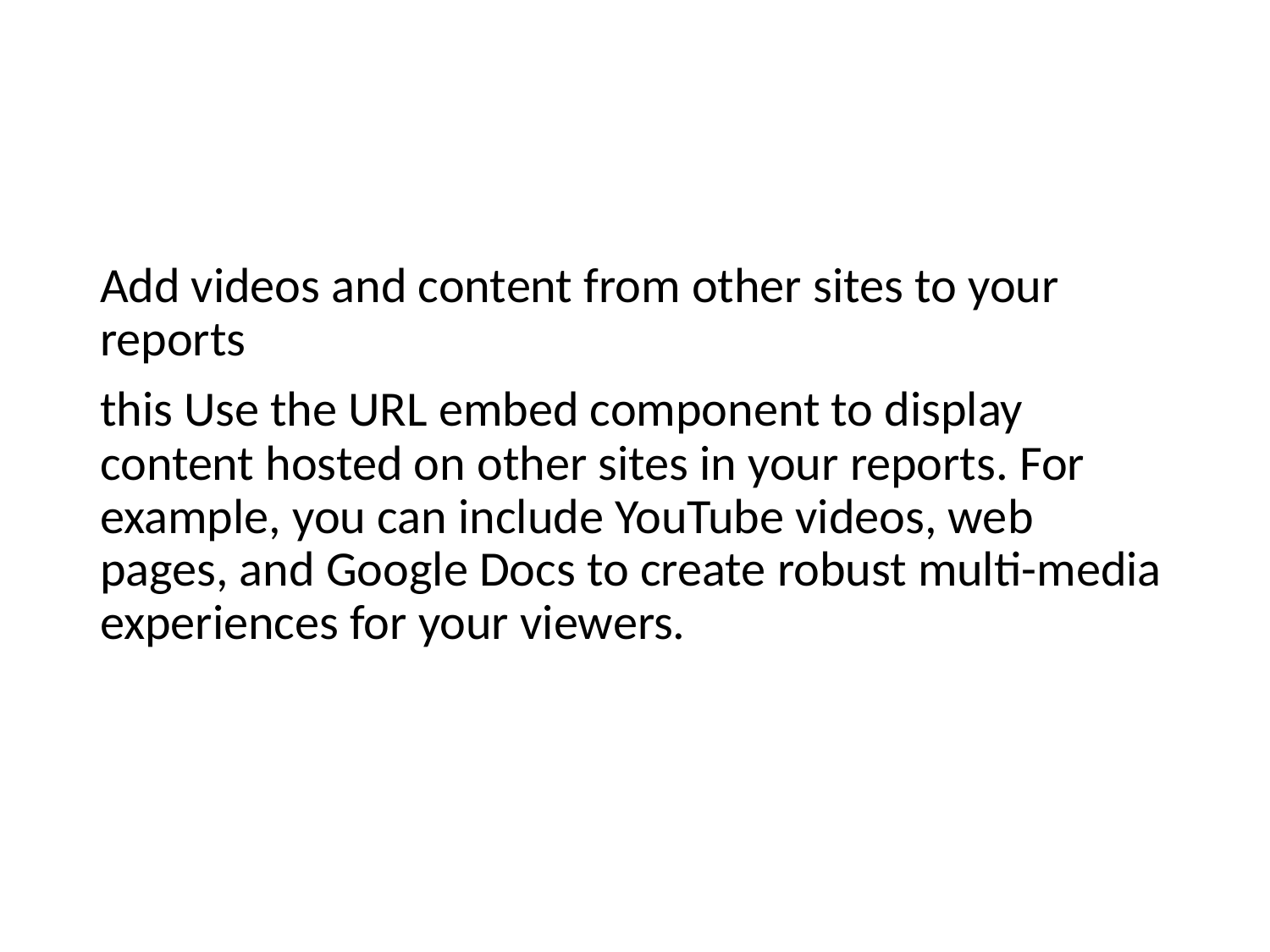

Add videos and content from other sites to your reports
this Use the URL embed component to display content hosted on other sites in your reports. For example, you can include YouTube videos, web pages, and Google Docs to create robust multi-media experiences for your viewers.